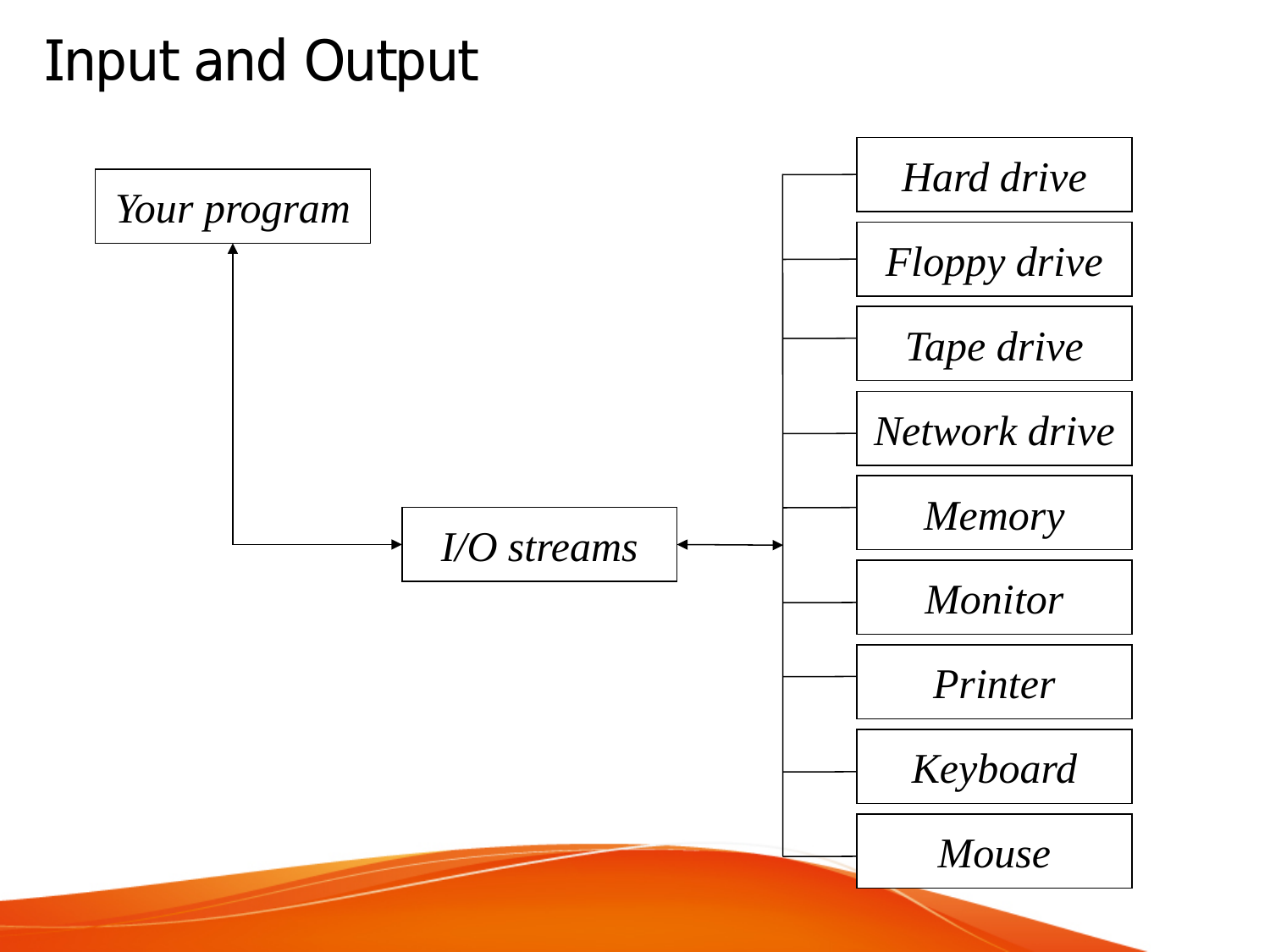

Input and Output
Hard drive
Your program
Floppy drive
Tape drive
Network drive
Memory
I/O streams
Monitor
Printer
Keyboard
Mouse